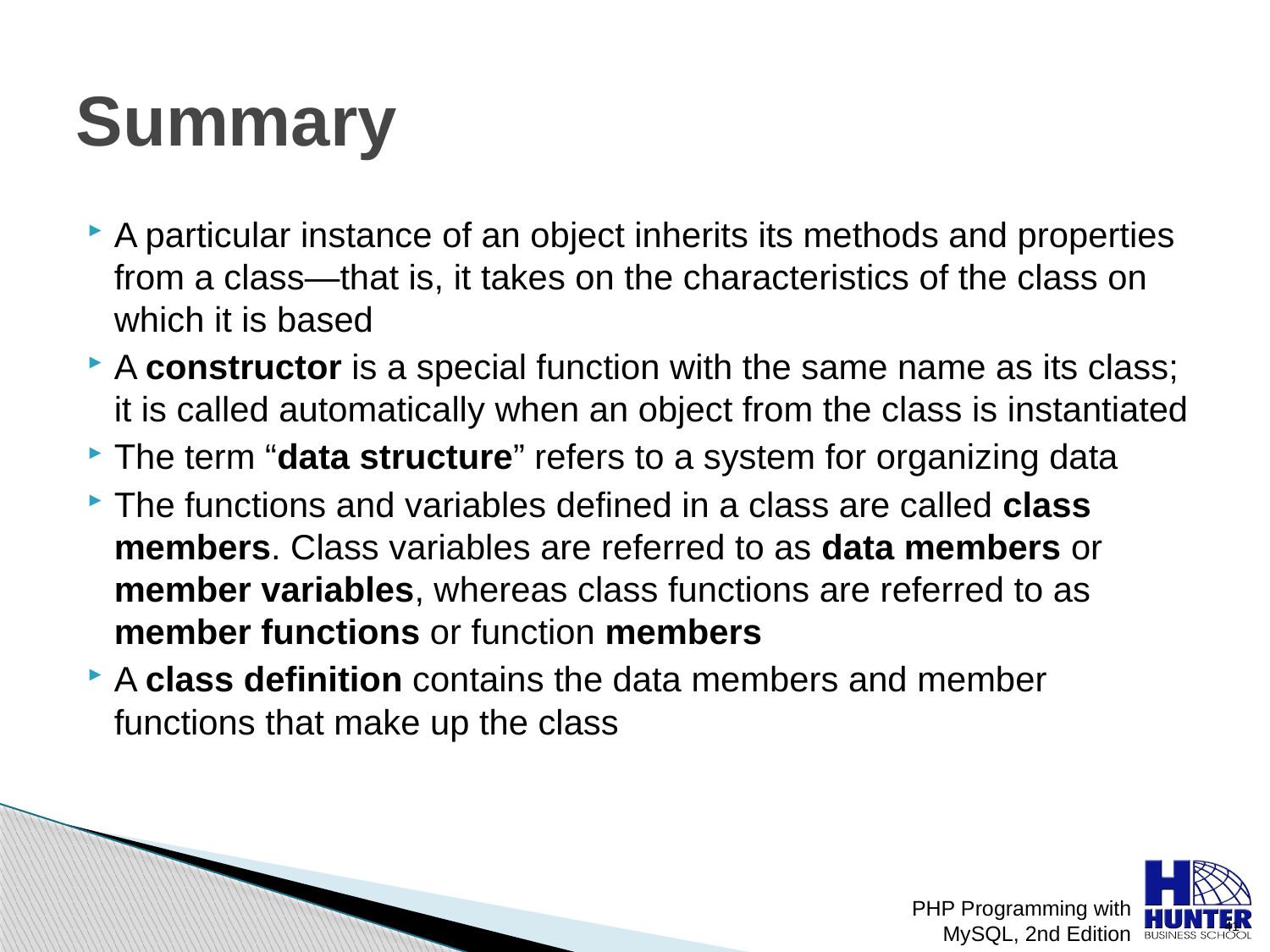

# Summary
A particular instance of an object inherits its methods and properties from a class—that is, it takes on the characteristics of the class on which it is based
A constructor is a special function with the same name as its class; it is called automatically when an object from the class is instantiated
The term “data structure” refers to a system for organizing data
The functions and variables defined in a class are called class members. Class variables are referred to as data members or member variables, whereas class functions are referred to as member functions or function members
A class definition contains the data members and member functions that make up the class

PHP Programming with MySQL, 2nd Edition
 41